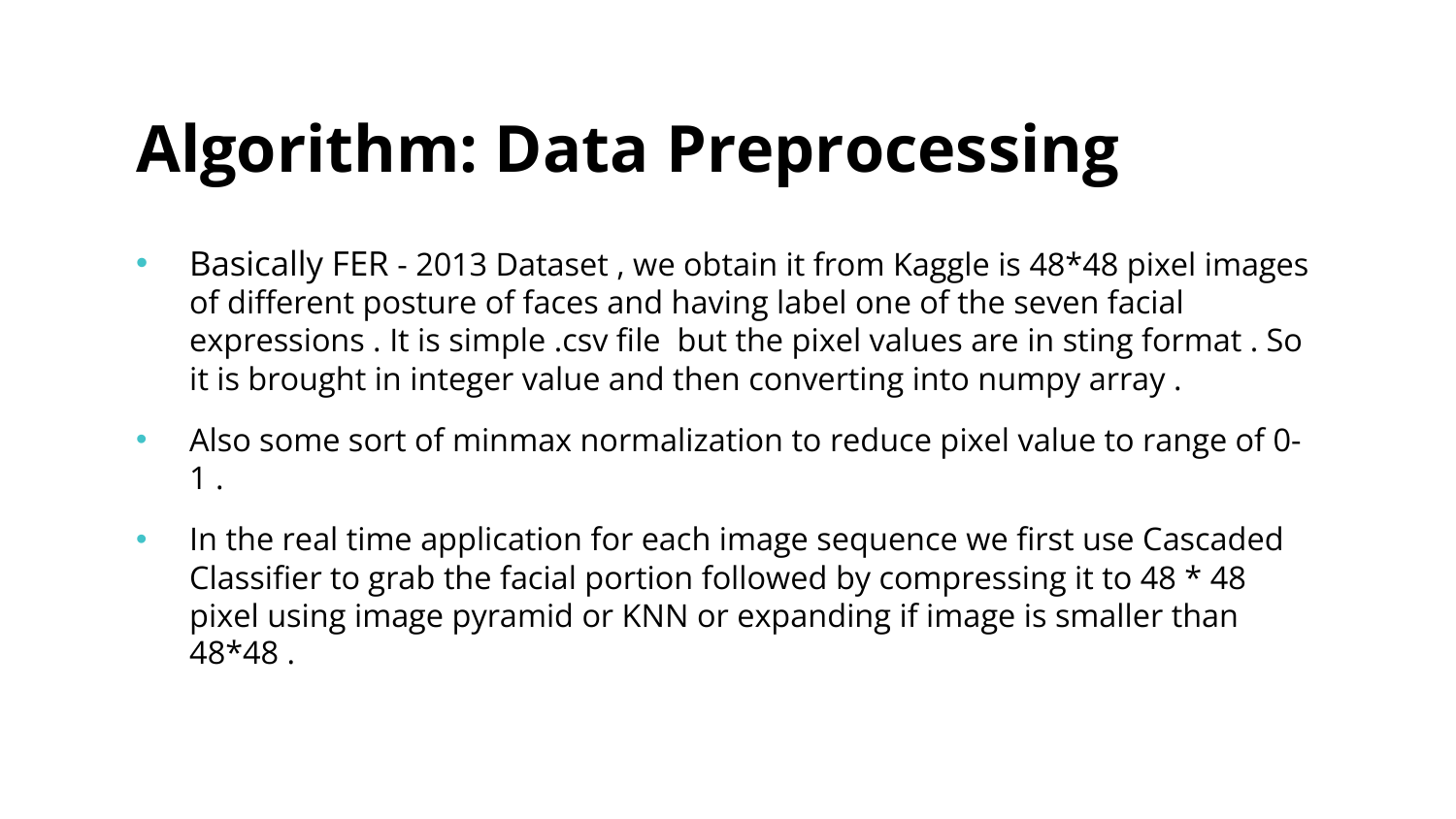

# Algorithm: Data Preprocessing
Basically FER - 2013 Dataset , we obtain it from Kaggle is 48*48 pixel images of different posture of faces and having label one of the seven facial expressions . It is simple .csv file  but the pixel values are in sting format . So it is brought in integer value and then converting into numpy array .
Also some sort of minmax normalization to reduce pixel value to range of 0-1 .
In the real time application for each image sequence we first use Cascaded Classifier to grab the facial portion followed by compressing it to 48 * 48 pixel using image pyramid or KNN or expanding if image is smaller than 48*48 .